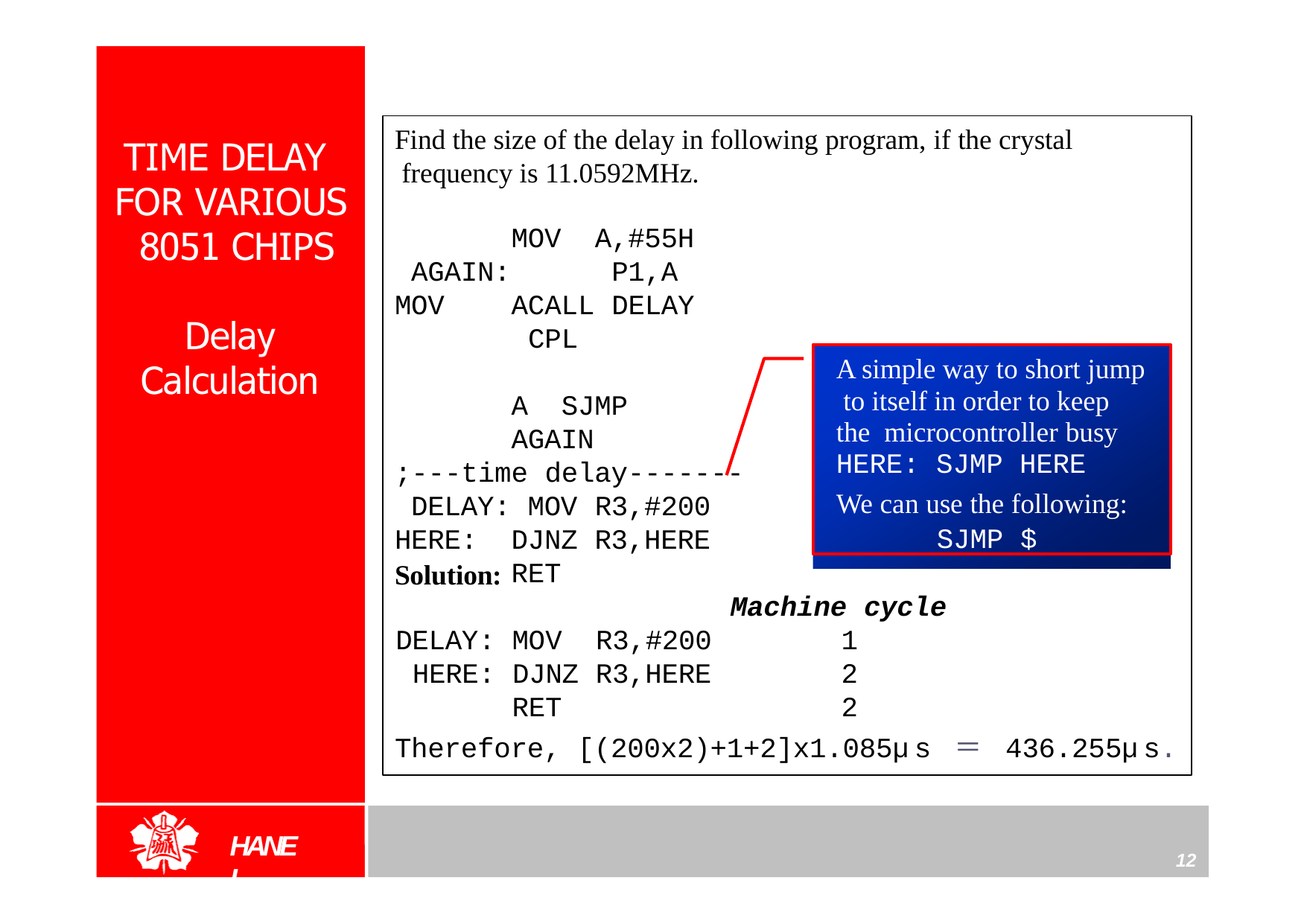

Find the size of the delay in following program, if the crystal  frequency is 11.0592MHz.
# TIME DELAY  FOR VARIOUS  8051 CHIPS
MOV  AGAIN: MOV
A,#55H  P1,A
ACALL DELAY  CPL	A  SJMP AGAIN
;---time delay-------  DELAY: MOV	R3,#200  HERE:	DJNZ R3,HERE
RET
Delay  Calculation

A simple way to short jump  to itself in order to keep the  microcontroller busy  HERE: SJMP HERE
We can use the following:
SJMP $
Solution:
Machine cycle
1
2
2
DELAY: MOV	R3,#200  HERE:	DJNZ R3,HERE
RET
Therefore, [(200x2)+1+2]x1.085μs ＝	436.255μs.
HANEL
12